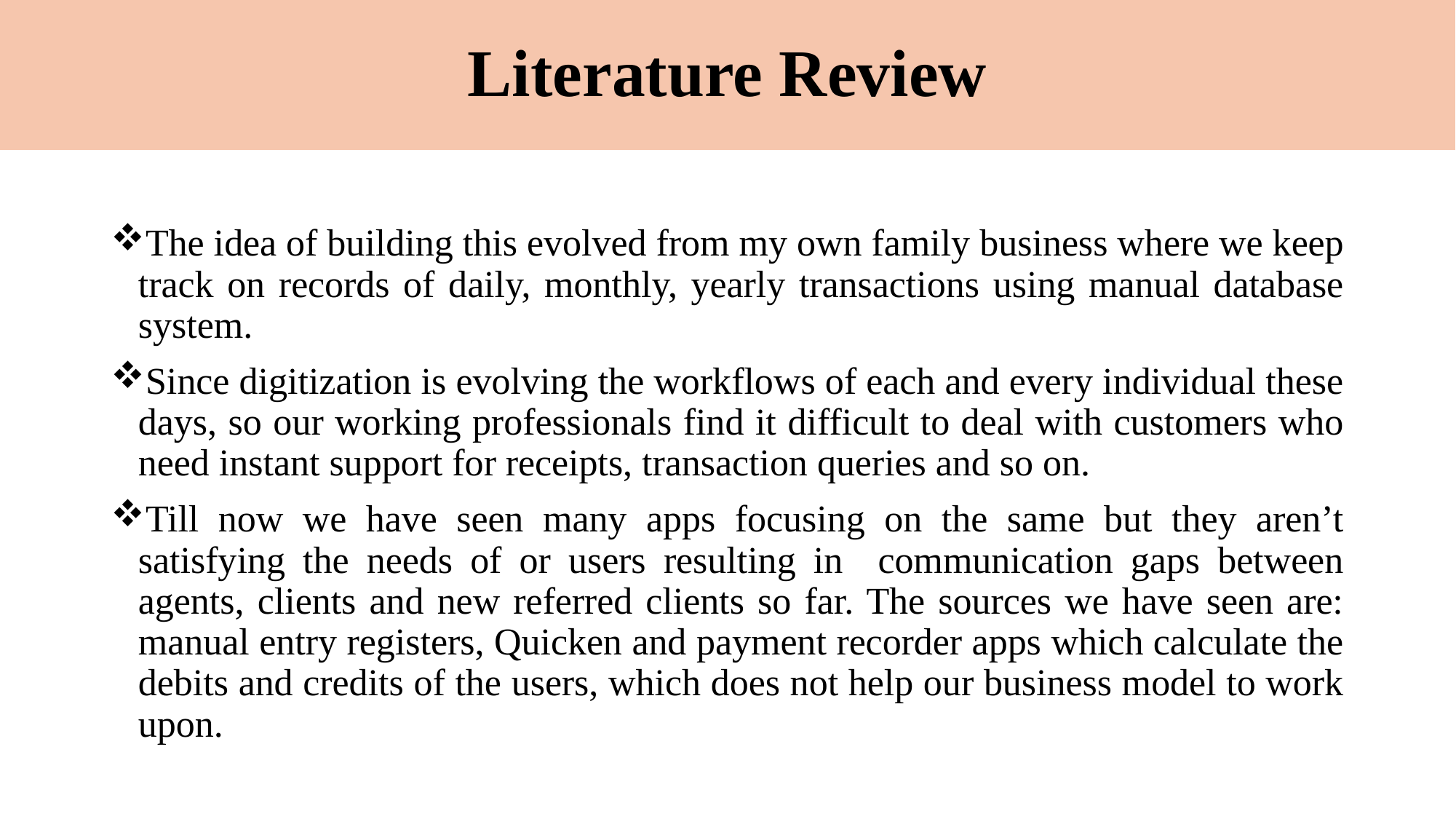

# Literature Review
The idea of building this evolved from my own family business where we keep track on records of daily, monthly, yearly transactions using manual database system.
Since digitization is evolving the workflows of each and every individual these days, so our working professionals find it difficult to deal with customers who need instant support for receipts, transaction queries and so on.
Till now we have seen many apps focusing on the same but they aren’t satisfying the needs of or users resulting in  communication gaps between agents, clients and new referred clients so far. The sources we have seen are: manual entry registers, Quicken and payment recorder apps which calculate the debits and credits of the users, which does not help our business model to work upon.